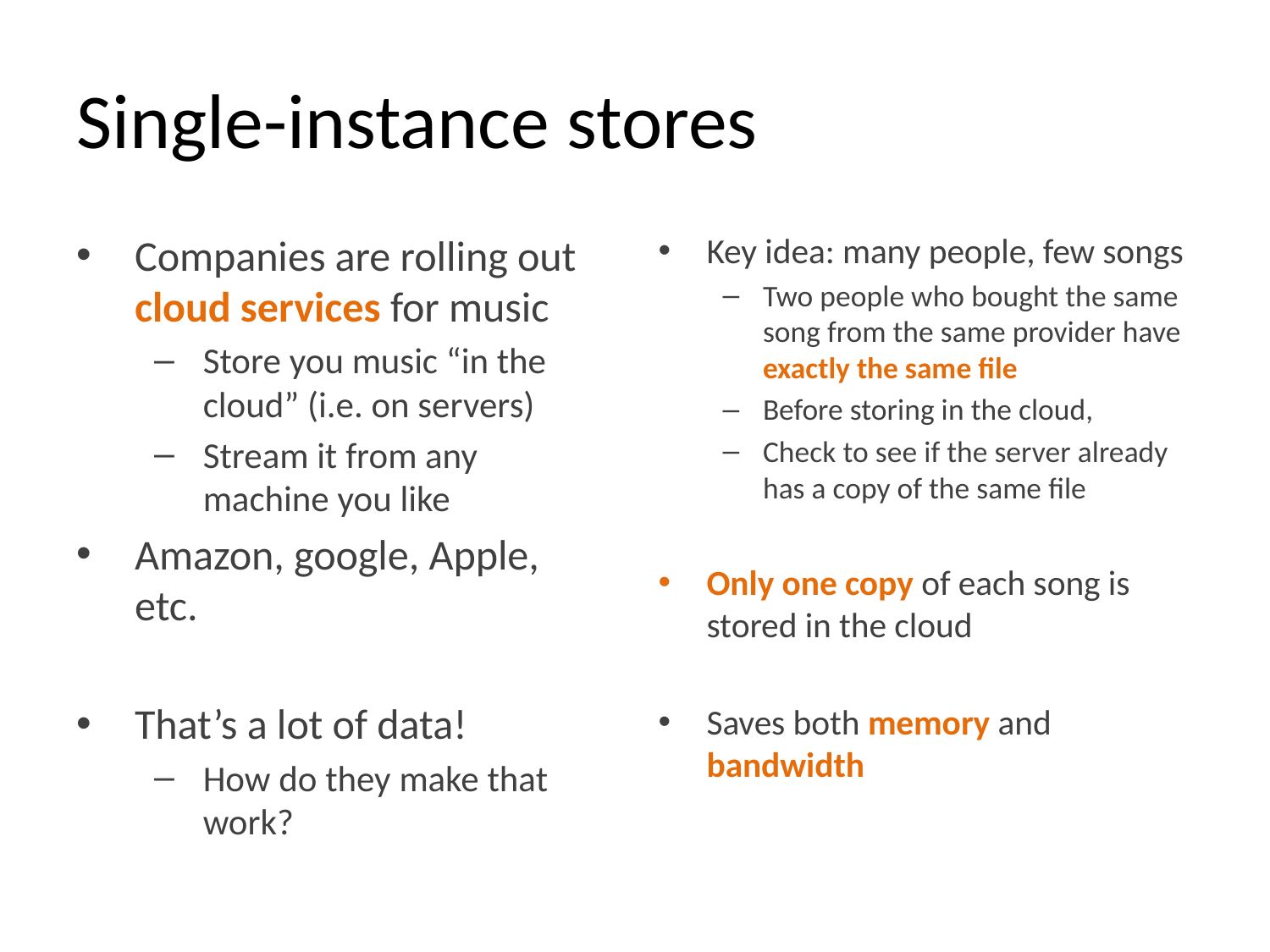

# Single-instance stores
Companies are rolling out cloud services for music
Store you music “in the cloud” (i.e. on servers)
Stream it from any machine you like
Amazon, google, Apple, etc.

That’s a lot of data!
How do they make that work?
Key idea: many people, few songs
Two people who bought the same song from the same provider have exactly the same file
Before storing in the cloud,
Check to see if the server already has a copy of the same file

Only one copy of each song is stored in the cloud

Saves both memory and bandwidth